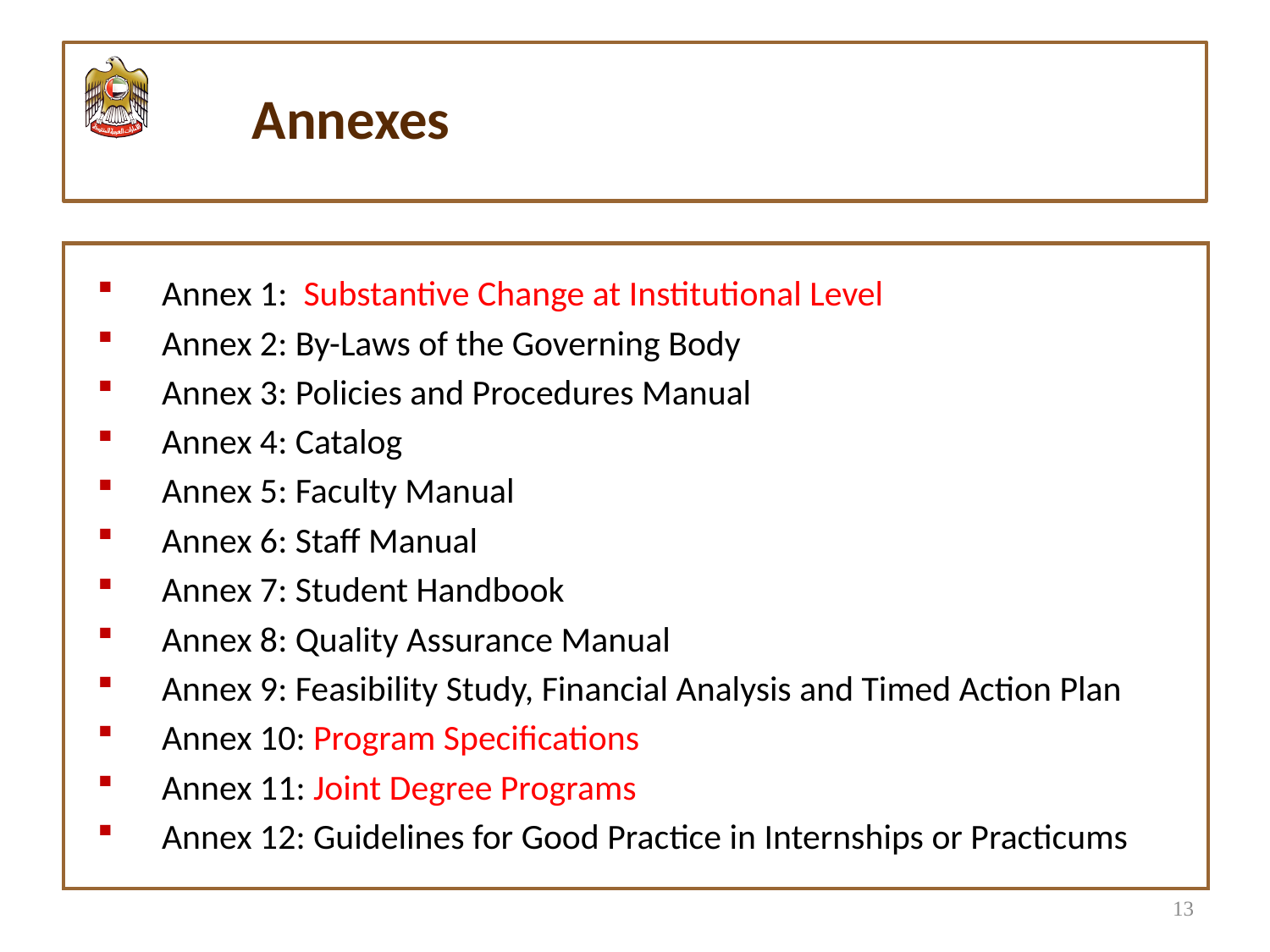

#

Annexes
|  |
| --- |
Annex 1:  Substantive Change at Institutional Level
Annex 2: By-Laws of the Governing Body
Annex 3: Policies and Procedures Manual
Annex 4: Catalog
Annex 5: Faculty Manual
Annex 6: Staff Manual
Annex 7: Student Handbook
Annex 8: Quality Assurance Manual
Annex 9: Feasibility Study, Financial Analysis and Timed Action Plan
Annex 10: Program Specifications
Annex 11: Joint Degree Programs
Annex 12: Guidelines for Good Practice in Internships or Practicums

13